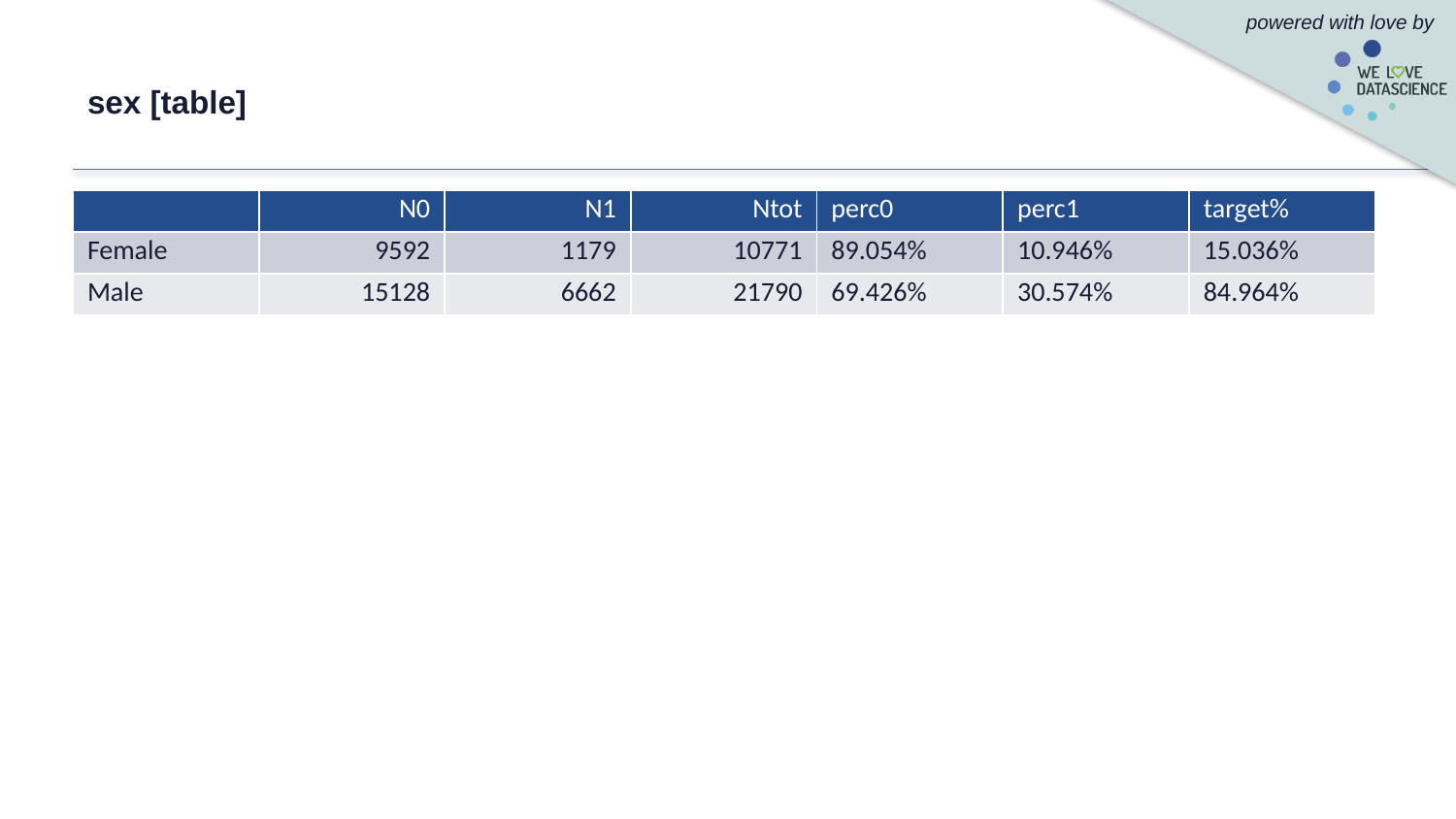

# sex [table]
|  | N0 | N1 | Ntot | perc0 | perc1 | target% |
| --- | --- | --- | --- | --- | --- | --- |
| Female | 9592 | 1179 | 10771 | 89.054% | 10.946% | 15.036% |
| Male | 15128 | 6662 | 21790 | 69.426% | 30.574% | 84.964% |